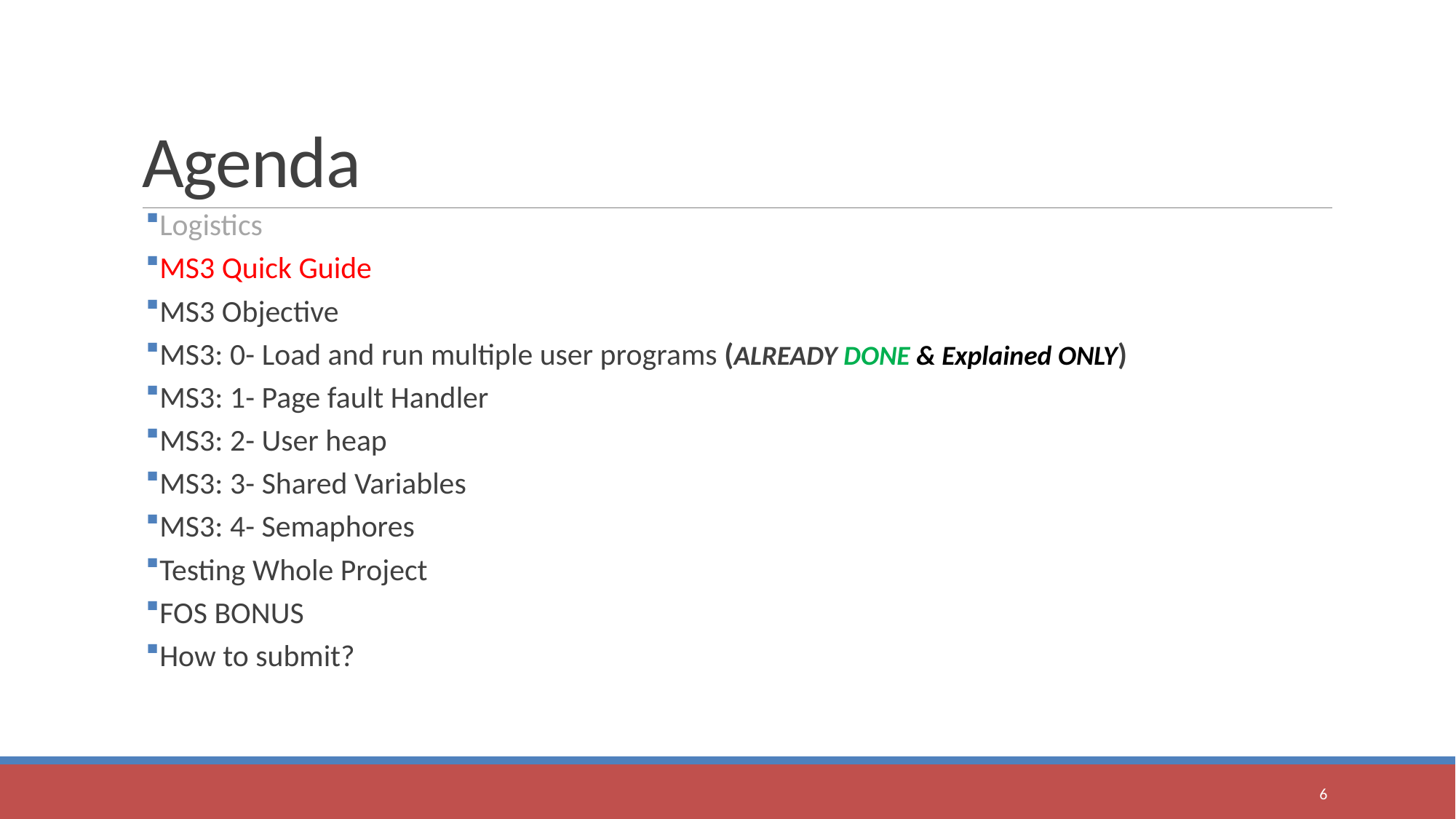

# Agenda
Logistics
MS3 Quick Guide
MS3 Objective
MS3: 0- Load and run multiple user programs (ALREADY DONE & Explained ONLY)
MS3: 1- Page fault Handler
MS3: 2- User heap
MS3: 3- Shared Variables
MS3: 4- Semaphores
Testing Whole Project
FOS BONUS
How to submit?
6